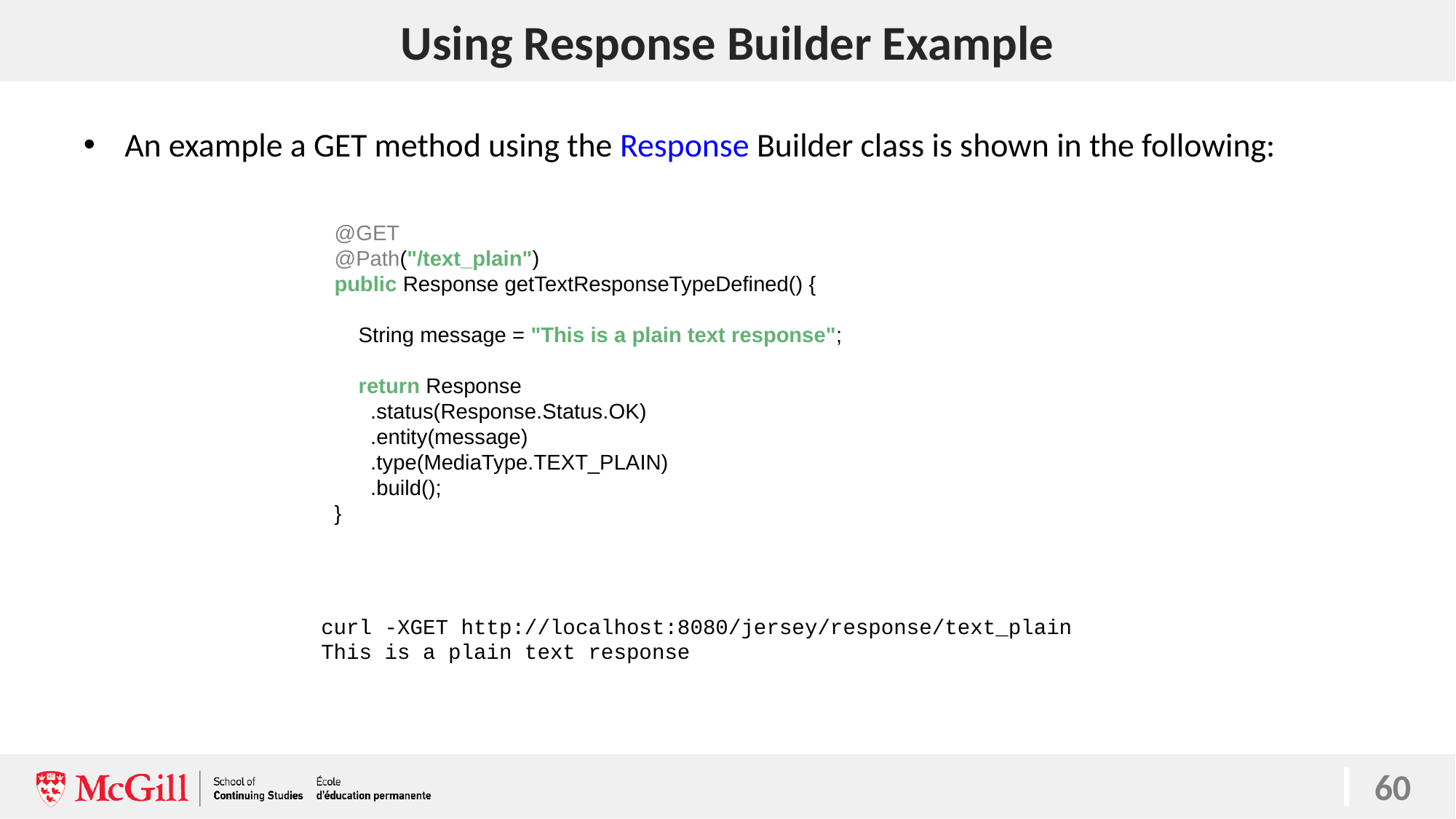

# Using Response Builder Example
60
An example a GET method using the Response Builder class is shown in the following:

@GET
@Path("/text_plain")
public Response getTextResponseTypeDefined() {

    String message = "This is a plain text response";

    return Response
      .status(Response.Status.OK)
      .entity(message)
      .type(MediaType.TEXT_PLAIN)
      .build();
}
curl -XGET http://localhost:8080/jersey/response/text_plain
This is a plain text response